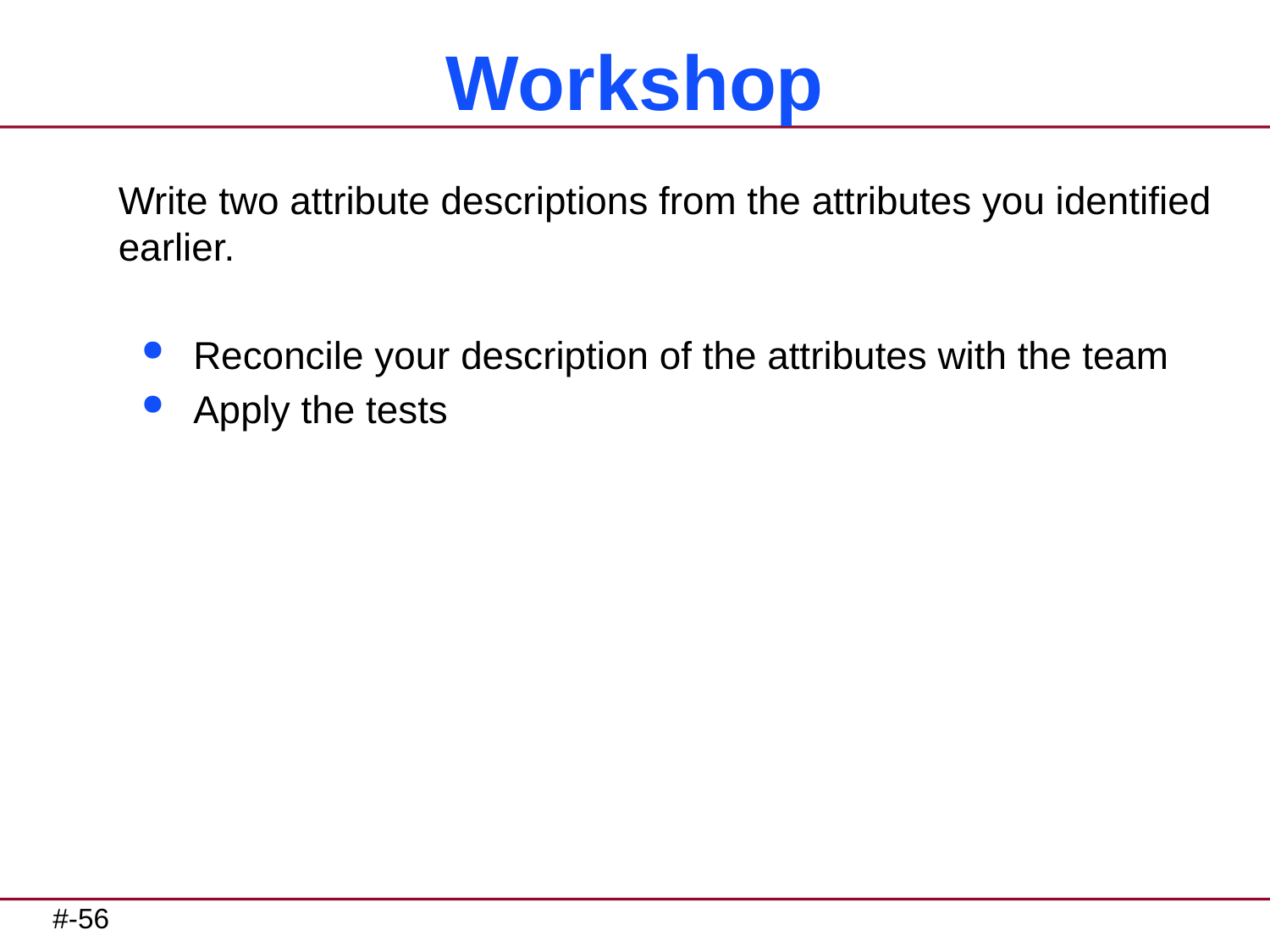

# Workshop
Write two attribute descriptions from the attributes you identified earlier.

Reconcile your description of the attributes with the team
Apply the tests